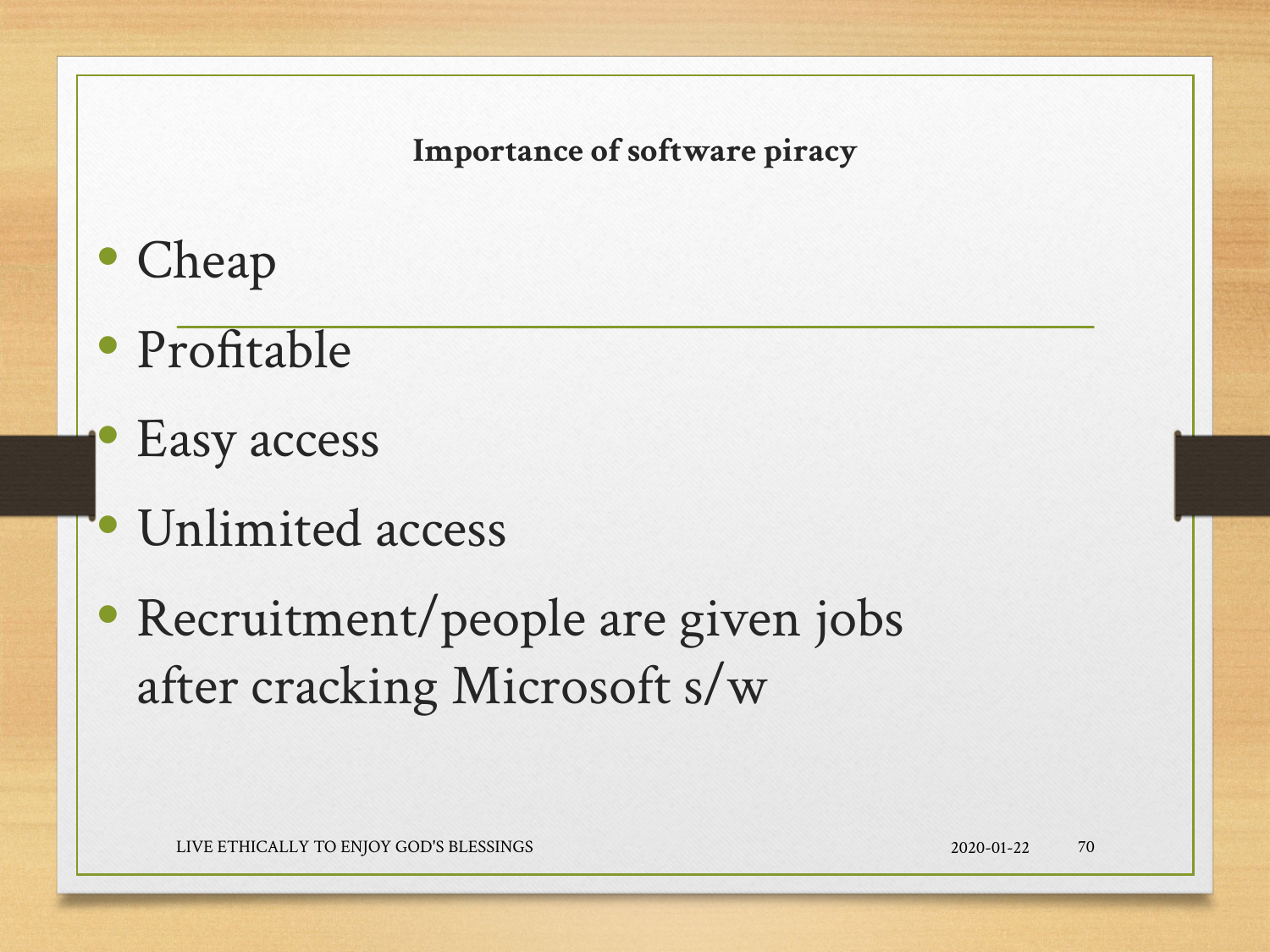

# Importance of software piracy
Cheap
Profitable
Easy access
Unlimited access
Recruitment/people are given jobs after cracking Microsoft s/w

LIVE ETHICALLY TO ENJOY GOD'S BLESSINGS
2020-01-22
70